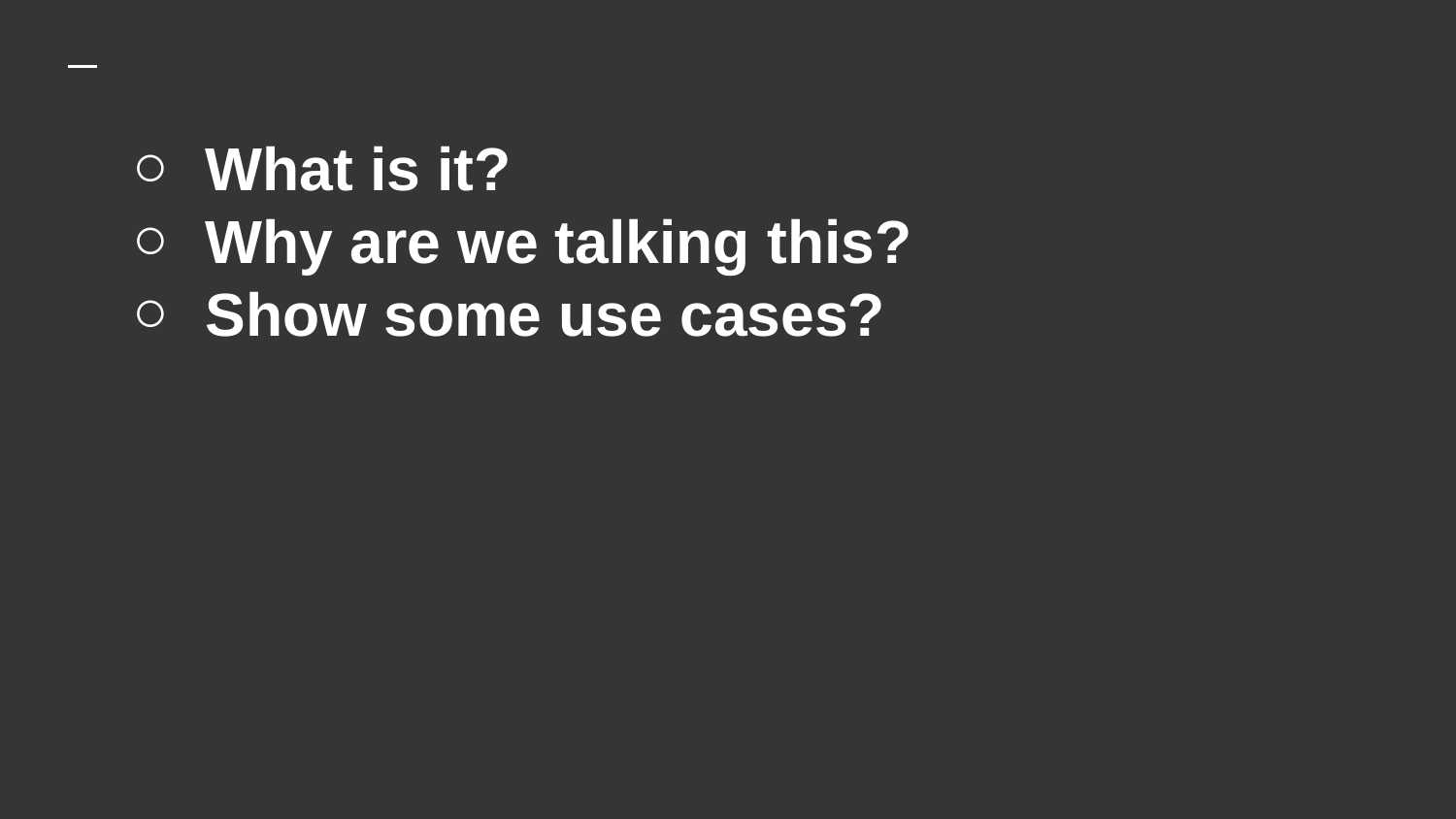

# What is it?
Why are we talking this?
Show some use cases?